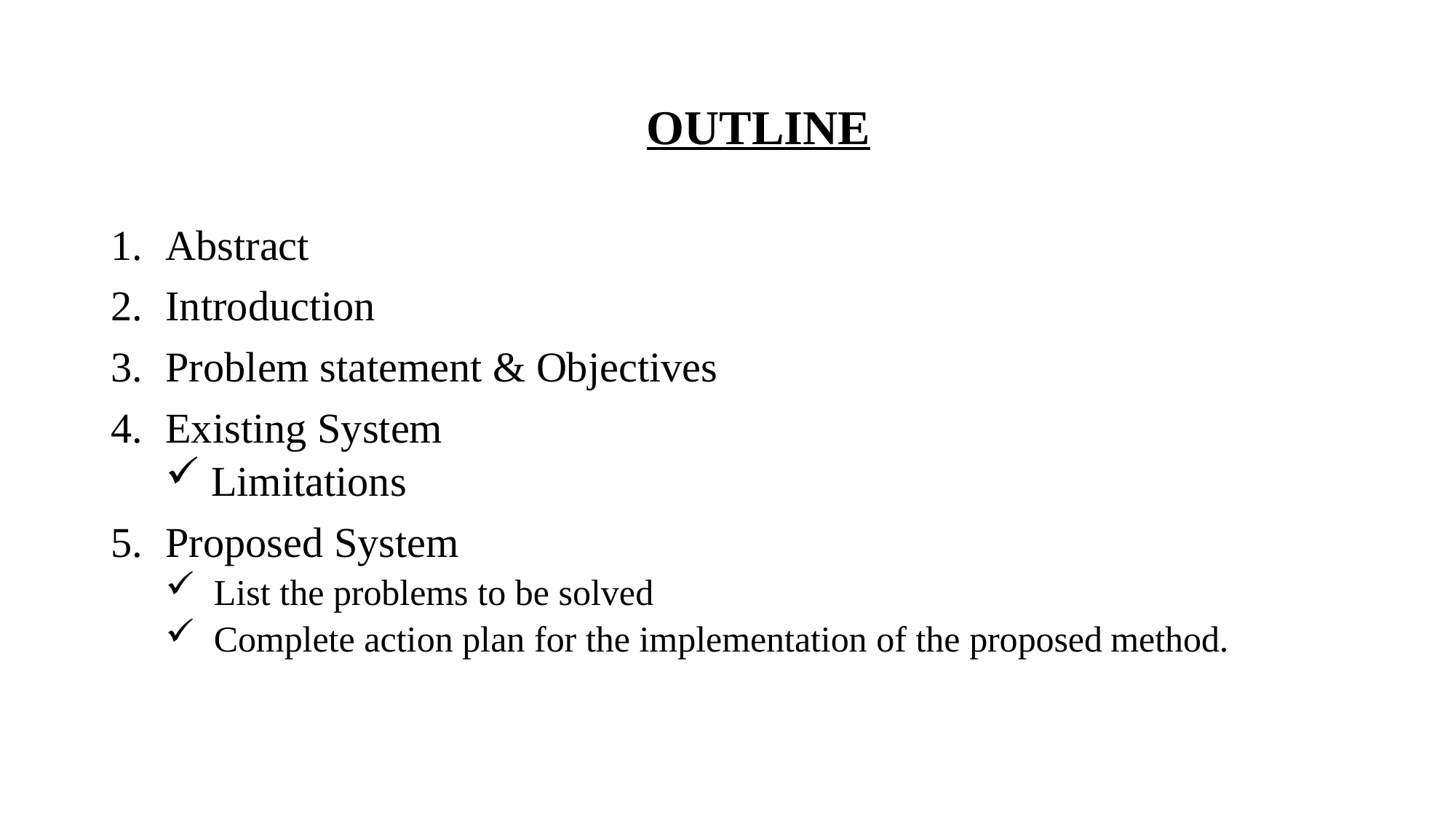

# OUTLINE
Abstract
Introduction
Problem statement & Objectives
Existing System
 Limitations
Proposed System
  List the problems to be solved
  Complete action plan for the implementation of the proposed method.